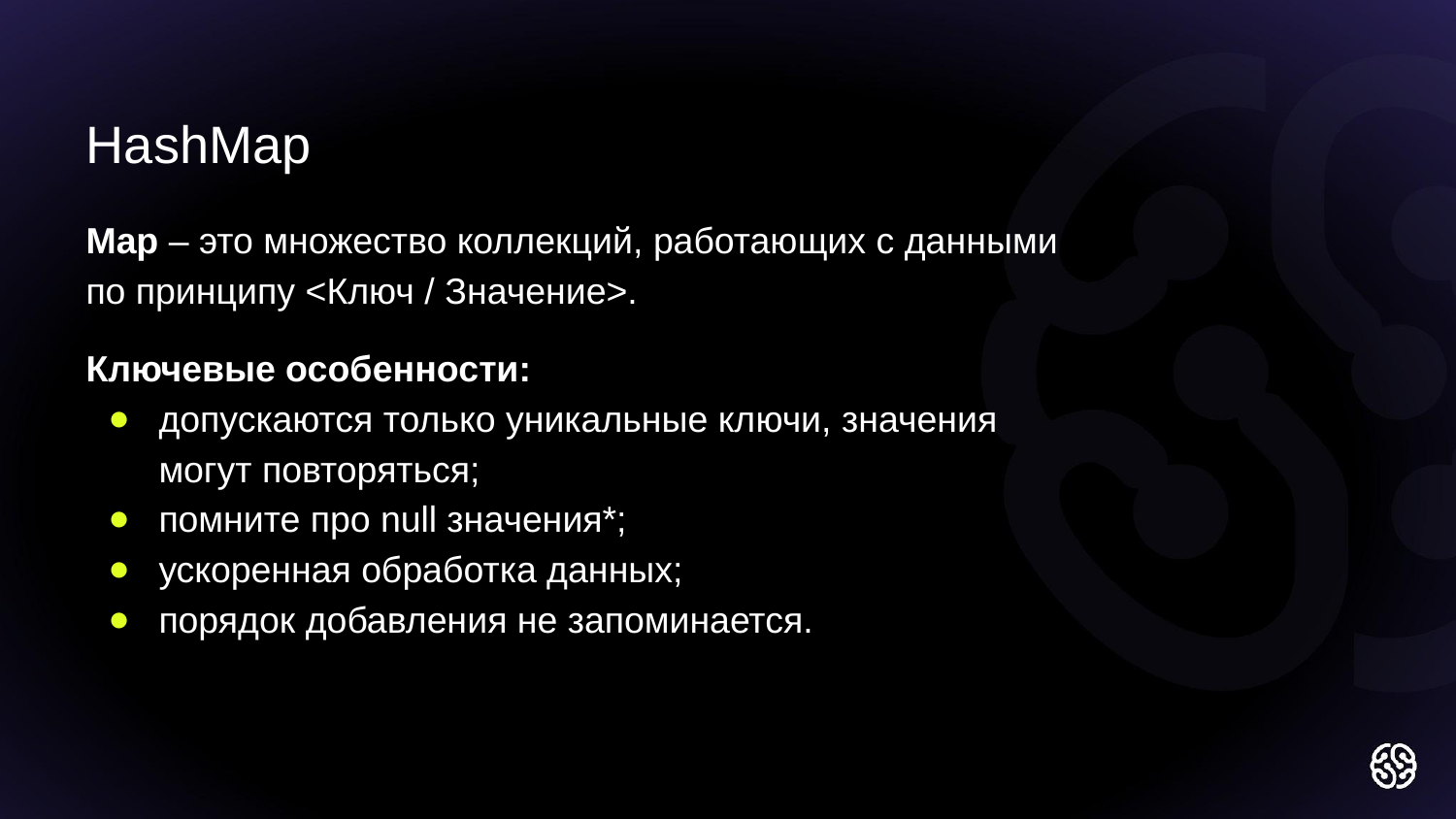

HashMap
Map – это множество коллекций, работающих с данными
по принципу <Ключ / Значение>.

Ключевые особенности:
допускаются только уникальные ключи, значения
могут повторяться;
помните про null значения*;
ускоренная обработка данных;
порядок добавления не запоминается.